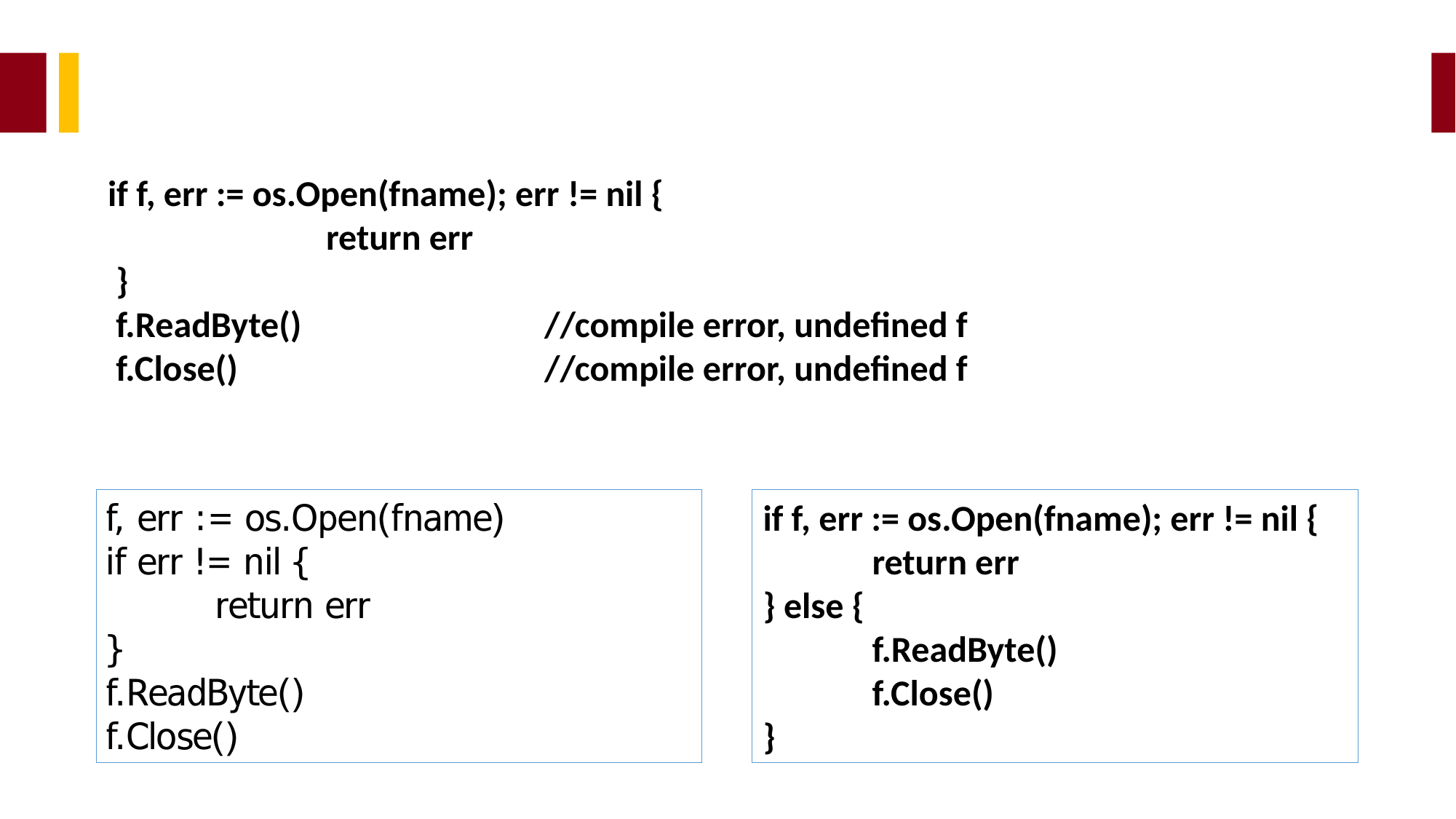

if f, err := os.Open(fname); err != nil {
		return err
 }
 f.ReadByte()			//compile error, undefined f
 f.Close()			//compile error, undefined f

f, err := os.Open(fname)
if err != nil {
	return err
}
f.ReadByte()
f.Close()
if f, err := os.Open(fname); err != nil {
	return err
} else {
	f.ReadByte()
	f.Close()
}